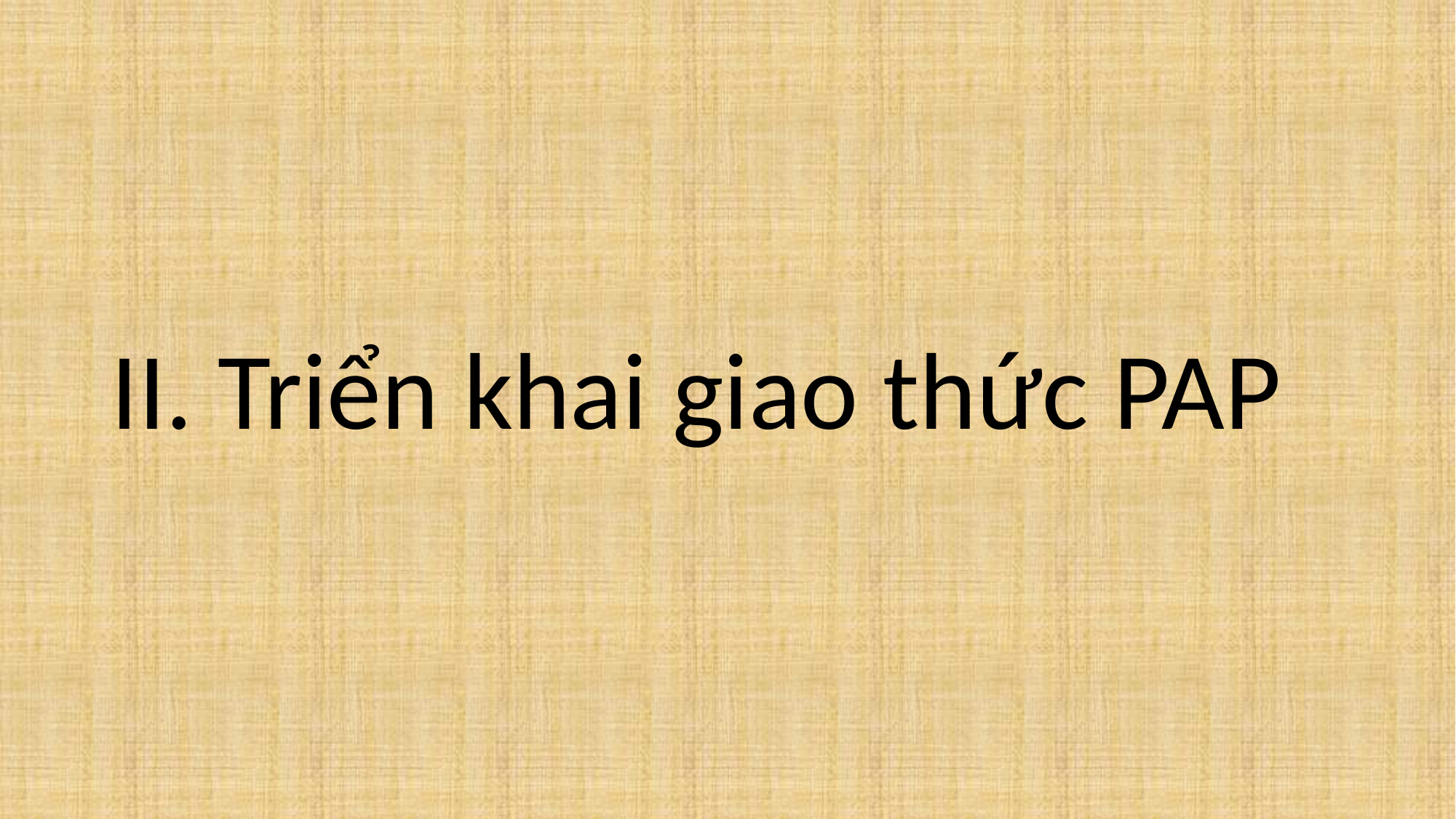

# II. Triển khai giao thức PAP